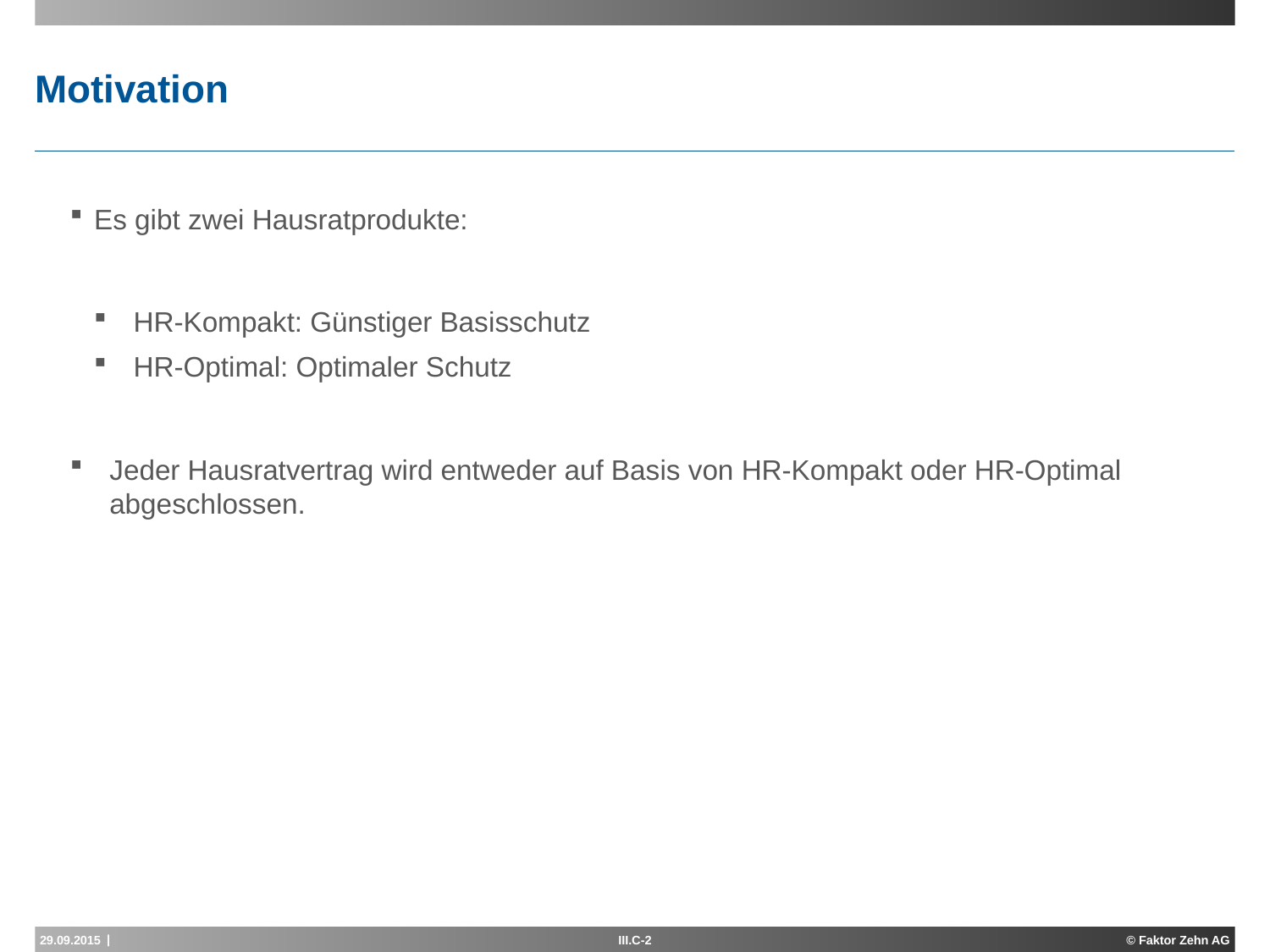

# Motivation
Es gibt zwei Hausratprodukte:

HR-Kompakt: Günstiger Basisschutz
HR-Optimal: Optimaler Schutz

Jeder Hausratvertrag wird entweder auf Basis von HR-Kompakt oder HR-Optimal abgeschlossen.

29.09.2015
III.C-2